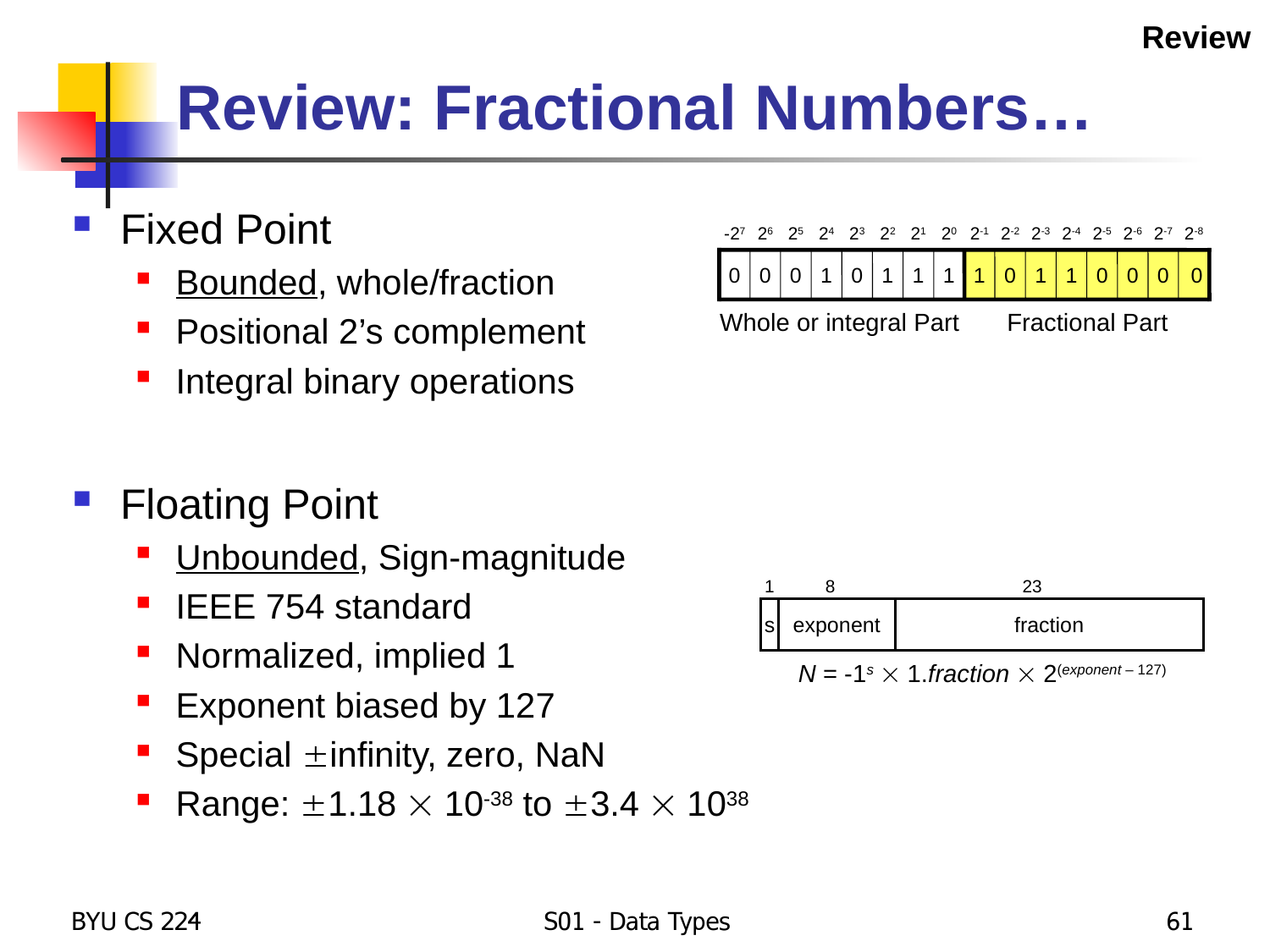

Review
# Review: Fractional Numbers…
Fixed Point
Bounded, whole/fraction
Positional 2’s complement
Integral binary operations

Floating Point
Unbounded, Sign-magnitude
IEEE 754 standard
Normalized, implied 1
Exponent biased by 127
Special ±infinity, zero, NaN
Range: ±1.18 × 10-38 to ±3.4 × 1038
-27
26
25
24
23
22
21
20
2-1
2-2
2-3
2-4
2-5
2-6
2-7
2-8
0

0

0

1

0

1

1

1

1

0

1

1

0

0

0

0

Whole or integral Part
Fractional Part

1
8
23
s
exponent
fraction
N = -1s × 1.fraction × 2(exponent – 127)
BYU CS 224
S01 - Data Types
61